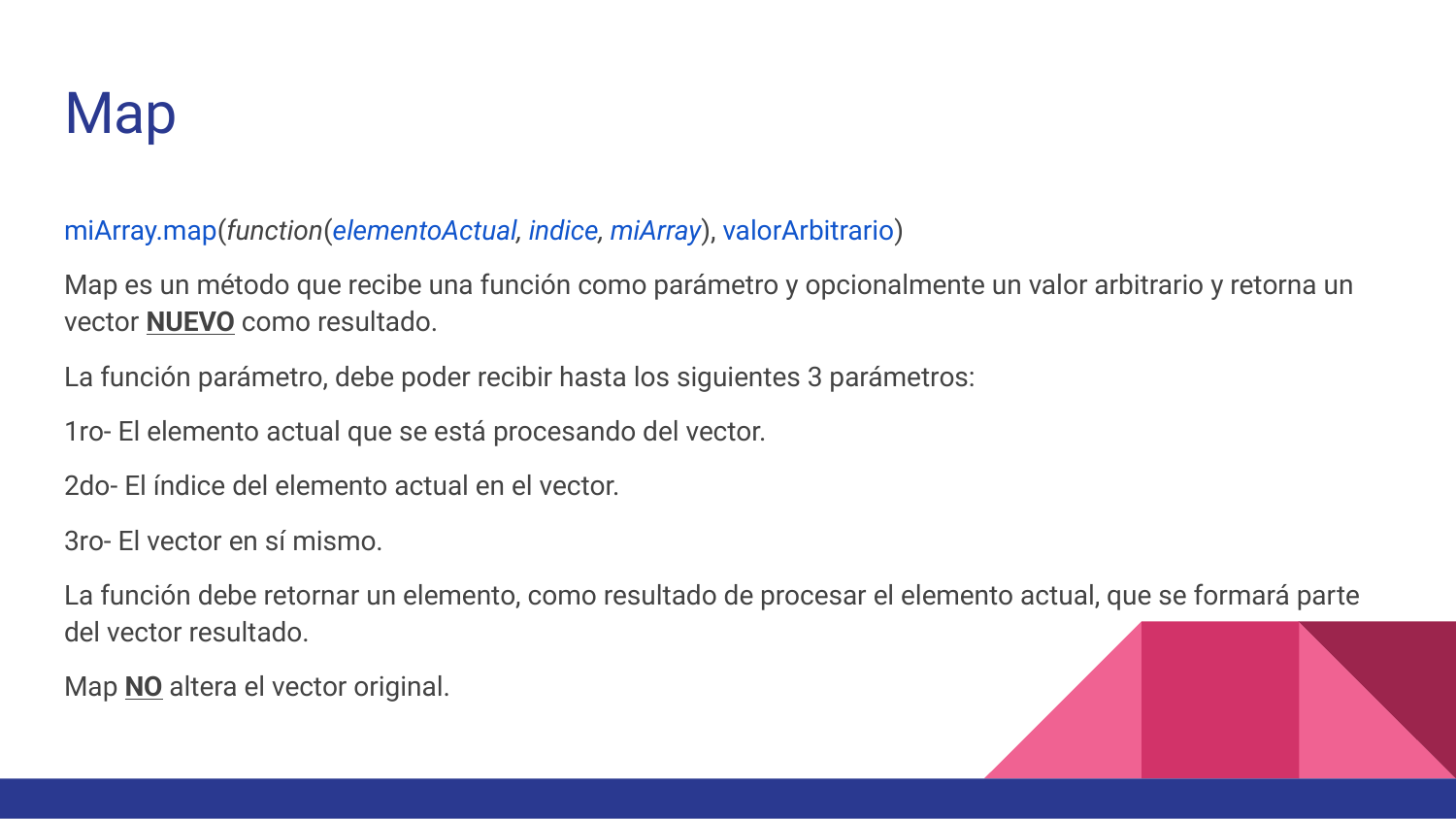

# Map
miArray.map(function(elementoActual, indice, miArray), valorArbitrario)
Map es un método que recibe una función como parámetro y opcionalmente un valor arbitrario y retorna un vector NUEVO como resultado.
La función parámetro, debe poder recibir hasta los siguientes 3 parámetros:
1ro- El elemento actual que se está procesando del vector.
2do- El índice del elemento actual en el vector.
3ro- El vector en sí mismo.
La función debe retornar un elemento, como resultado de procesar el elemento actual, que se formará parte del vector resultado.
Map NO altera el vector original.